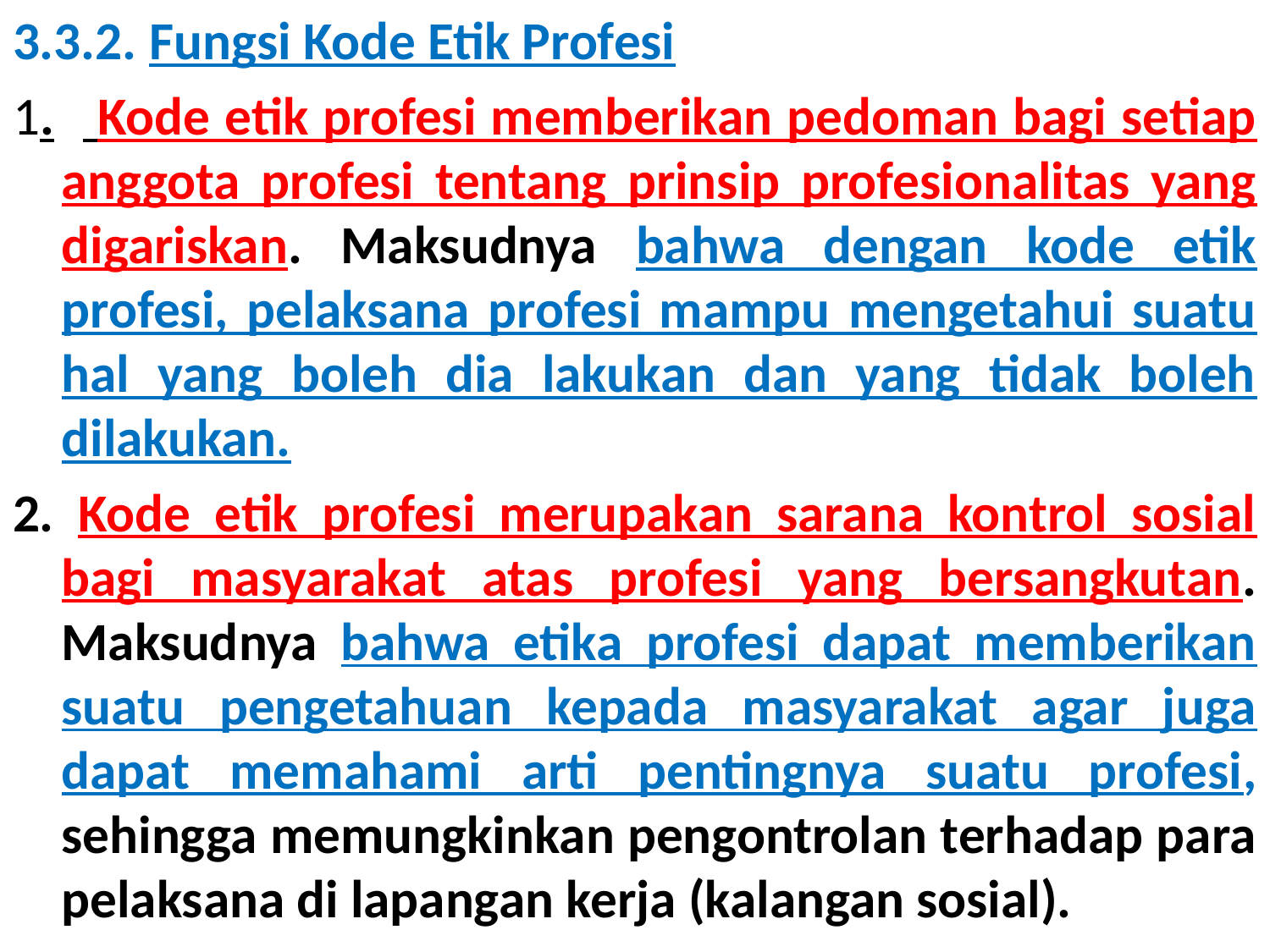

3.3.2. Fungsi Kode Etik Profesi
1.   Kode etik profesi memberikan pedoman bagi setiap anggota profesi tentang prinsip profesionalitas yang digariskan. Maksudnya bahwa dengan kode etik profesi, pelaksana profesi mampu mengetahui suatu hal yang boleh dia lakukan dan yang tidak boleh dilakukan.
2. Kode etik profesi merupakan sarana kontrol sosial bagi masyarakat atas profesi yang bersangkutan. Maksudnya bahwa etika profesi dapat memberikan suatu pengetahuan kepada masyarakat agar juga dapat memahami arti pentingnya suatu profesi, sehingga memungkinkan pengontrolan terhadap para pelaksana di lapangan kerja (kalangan sosial).